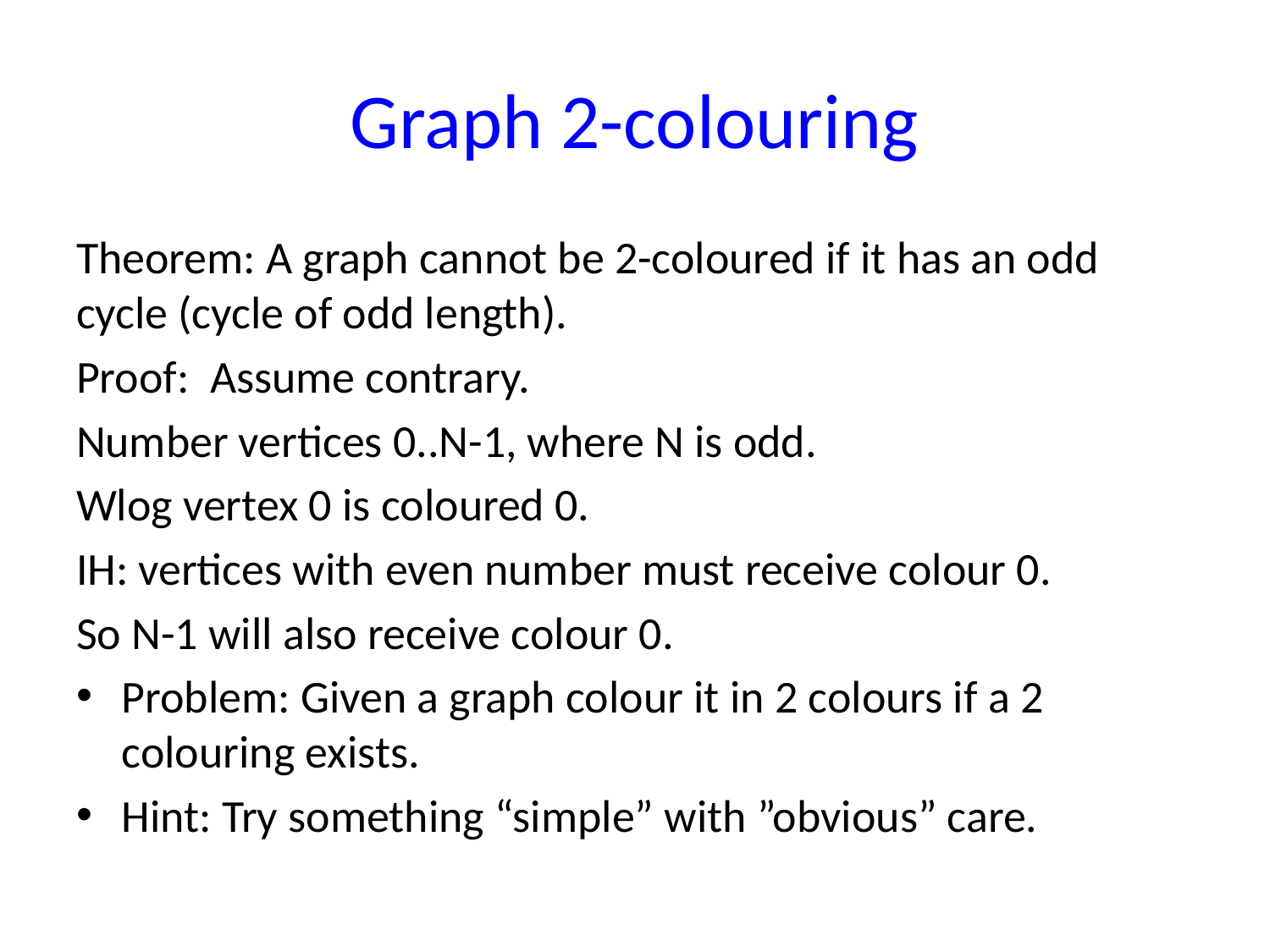

# Graph 2-colouring
Theorem: A graph cannot be 2-coloured if it has an odd cycle (cycle of odd length).
Proof:  Assume contrary.
Number vertices 0..N-1, where N is odd.
Wlog vertex 0 is coloured 0.
IH: vertices with even number must receive colour 0.
So N-1 will also receive colour 0.
Problem: Given a graph colour it in 2 colours if a 2 colouring exists.
Hint: Try something “simple” with ”obvious” care.